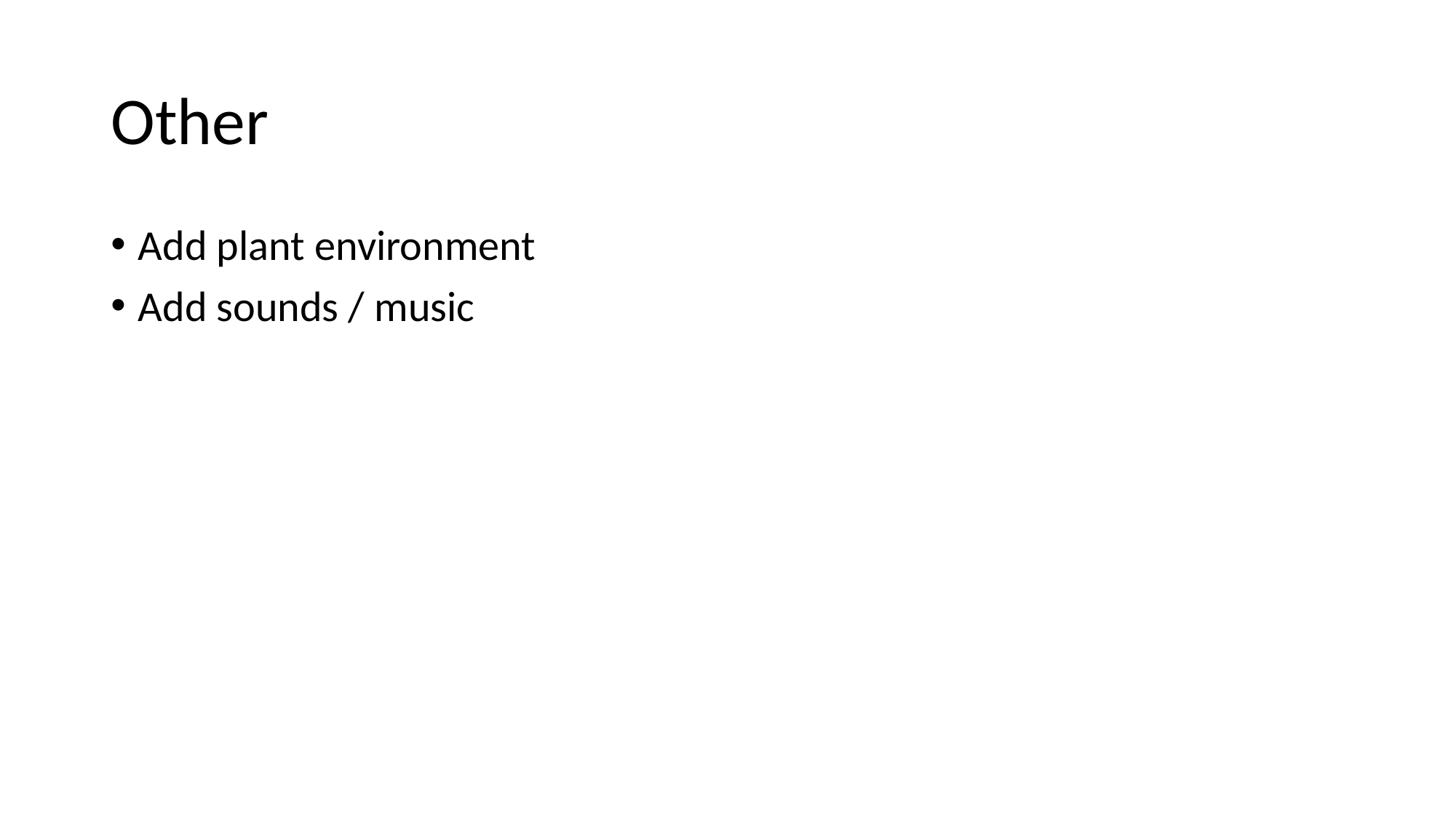

# Other
Add plant environment
Add sounds / music